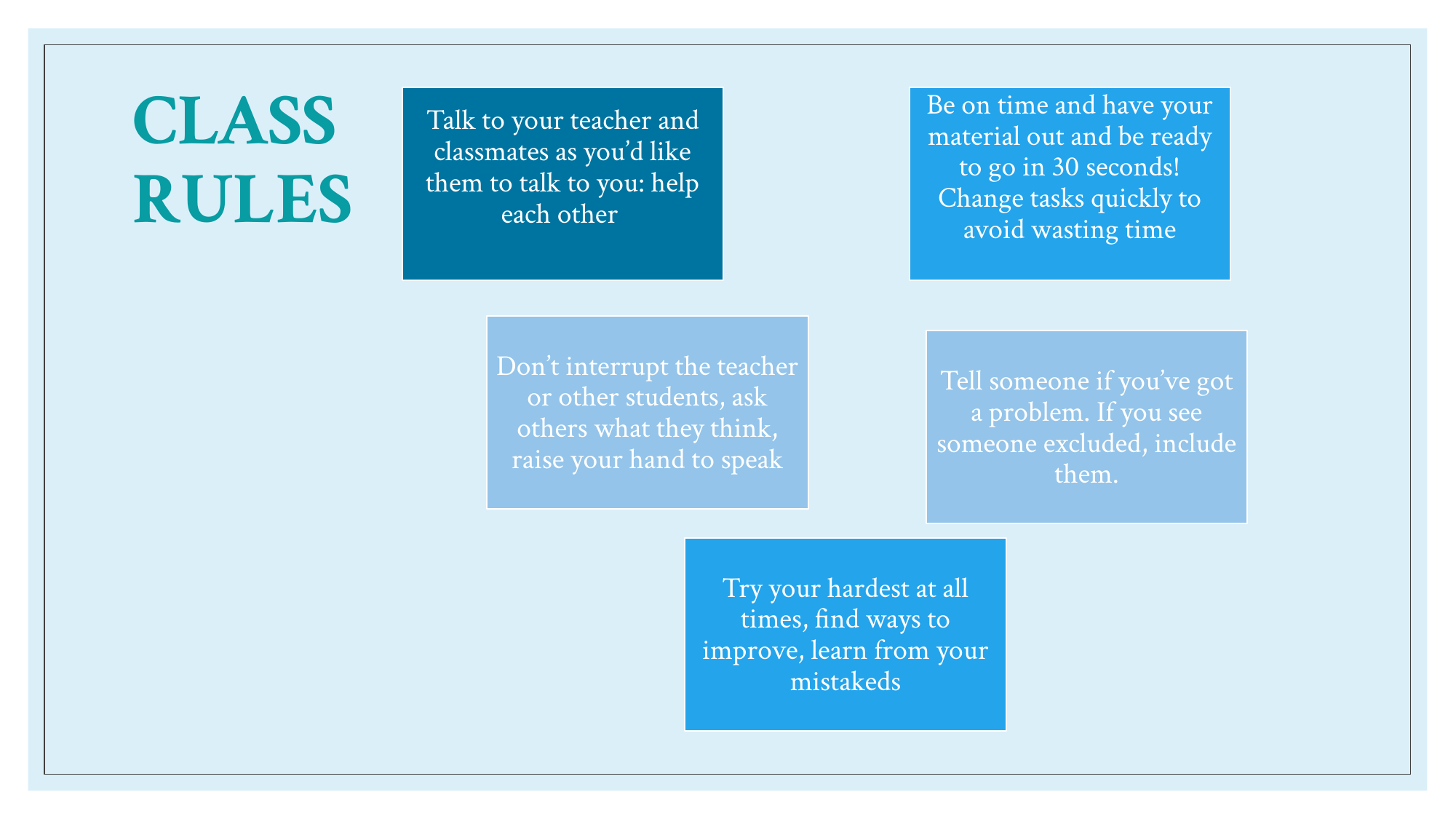

# CLASS RULES
Talk to your teacher and classmates as you’d like them to talk to you: help each other
Be on time and have your material out and be ready to go in 30 seconds! Change tasks quickly to avoid wasting time
Don’t interrupt the teacher or other students, ask others what they think, raise your hand to speak
Tell someone if you’ve got a problem. If you see someone excluded, include them.
Try your hardest at all times, find ways to improve, learn from your mistakeds